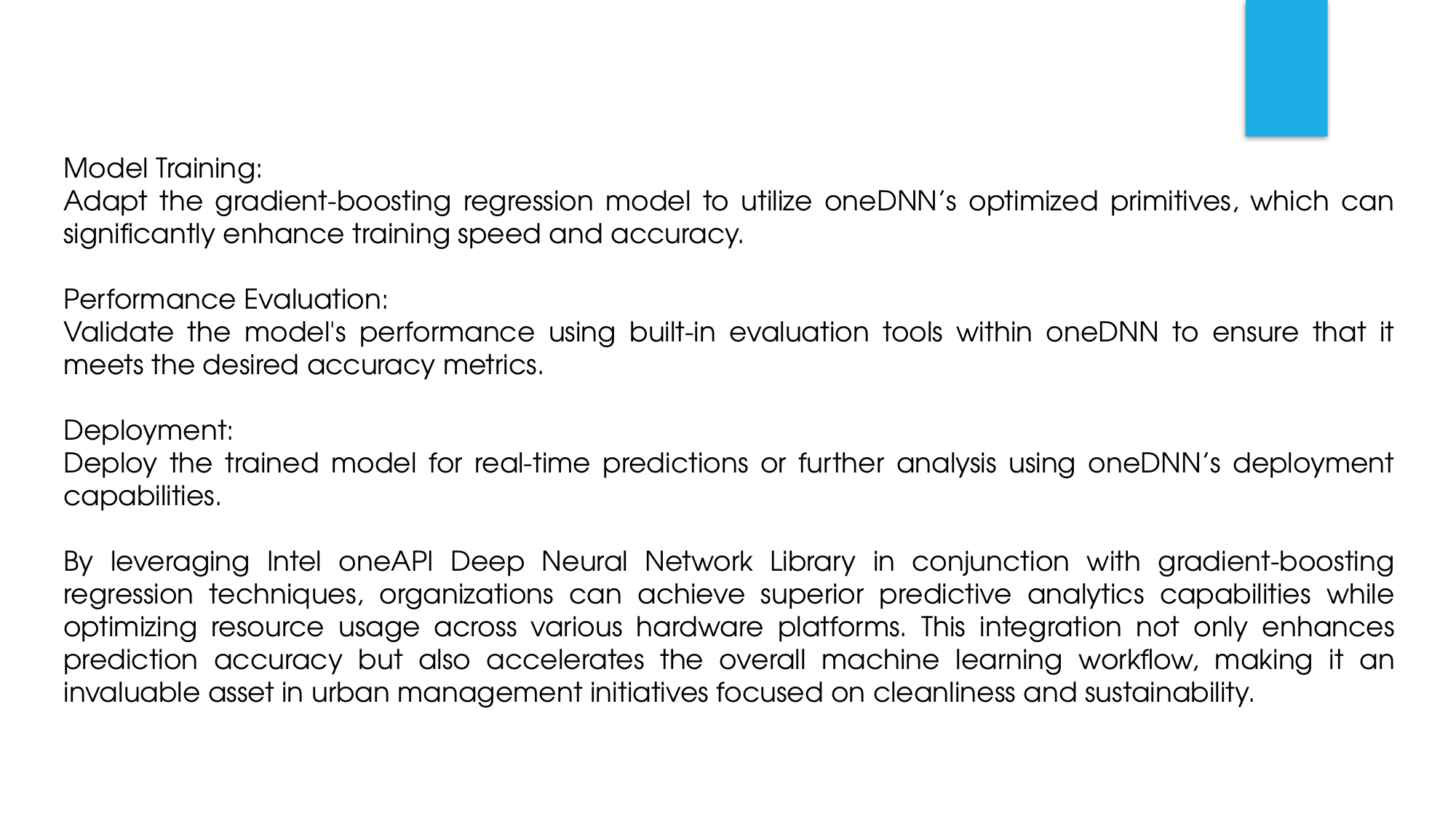

Model Training:
Adapt the gradient-boosting regression model to utilize oneDNN’s optimized primitives, which can significantly enhance training speed and accuracy.

Performance Evaluation:
Validate the model's performance using built-in evaluation tools within oneDNN to ensure that it meets the desired accuracy metrics.

Deployment:
Deploy the trained model for real-time predictions or further analysis using oneDNN’s deployment capabilities.

By leveraging Intel oneAPI Deep Neural Network Library in conjunction with gradient-boosting regression techniques, organizations can achieve superior predictive analytics capabilities while optimizing resource usage across various hardware platforms. This integration not only enhances prediction accuracy but also accelerates the overall machine learning workflow, making it an invaluable asset in urban management initiatives focused on cleanliness and sustainability.